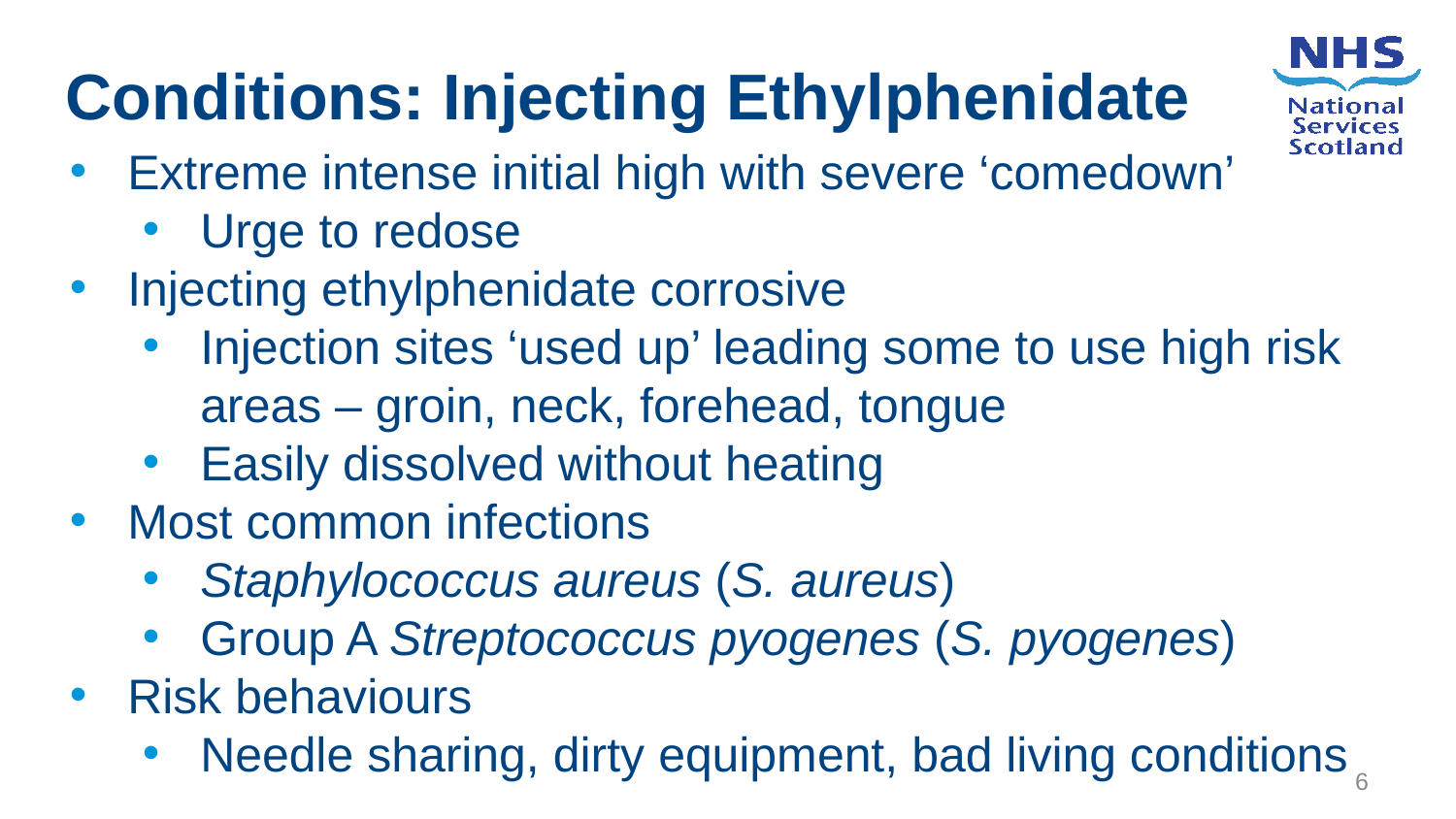

Conditions: Injecting Ethylphenidate
Extreme intense initial high with severe ‘comedown’
Urge to redose
Injecting ethylphenidate corrosive
Injection sites ‘used up’ leading some to use high risk areas – groin, neck, forehead, tongue
Easily dissolved without heating
Most common infections
Staphylococcus aureus (S. aureus)
Group A Streptococcus pyogenes (S. pyogenes)
Risk behaviours
Needle sharing, dirty equipment, bad living conditions

6